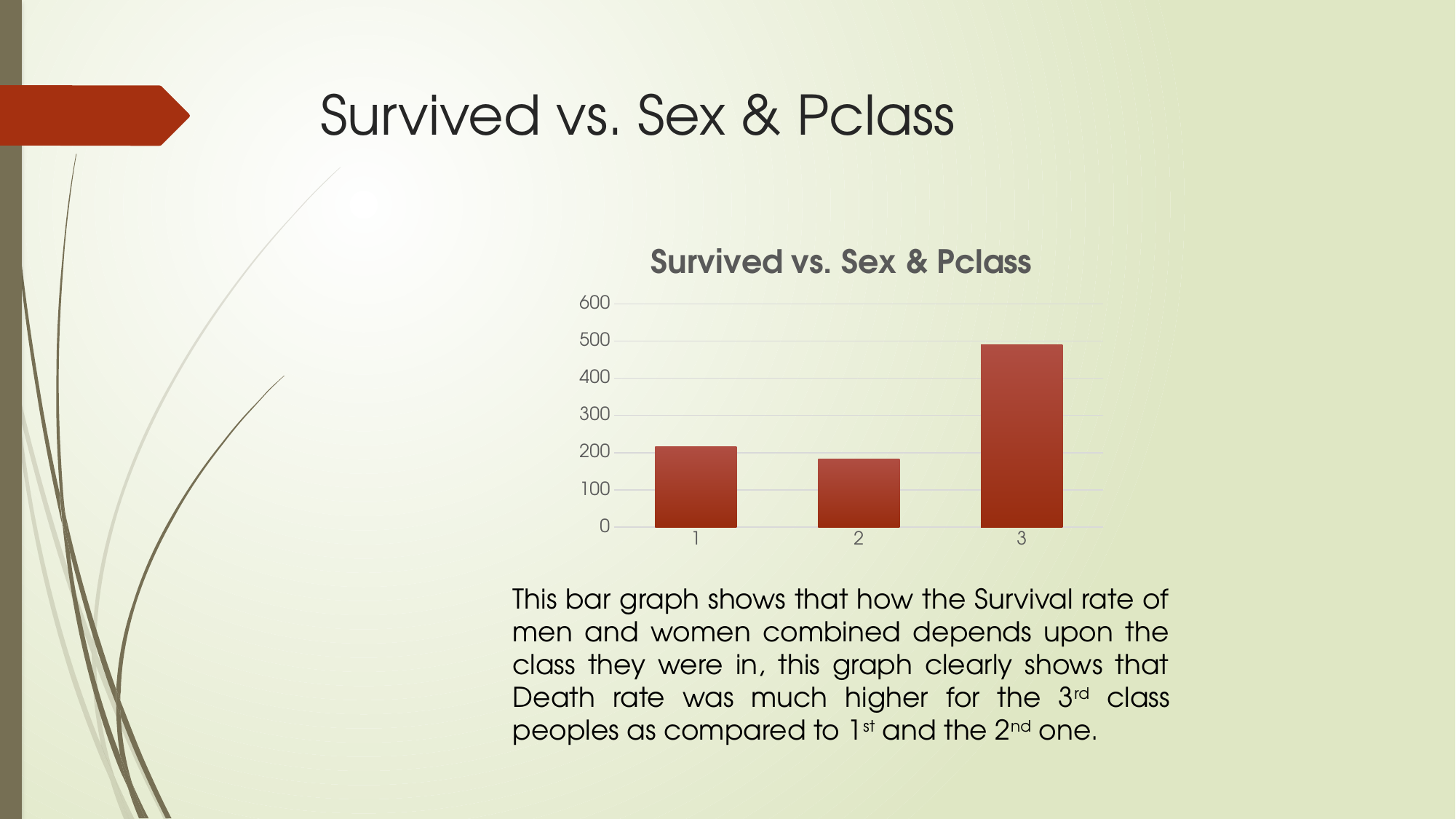

# Survived vs. Sex & Pclass

### Chart: Survived vs. Sex & Pclass

| Category | Total |
|---|---|
| 1 | 216.0 |
| 2 | 184.0 |
| 3 | 491.0 |
This bar graph shows that how the Survival rate of men and women combined depends upon the class they were in, this graph clearly shows that Death rate was much higher for the 3rd class peoples as compared to 1st and the 2nd one.